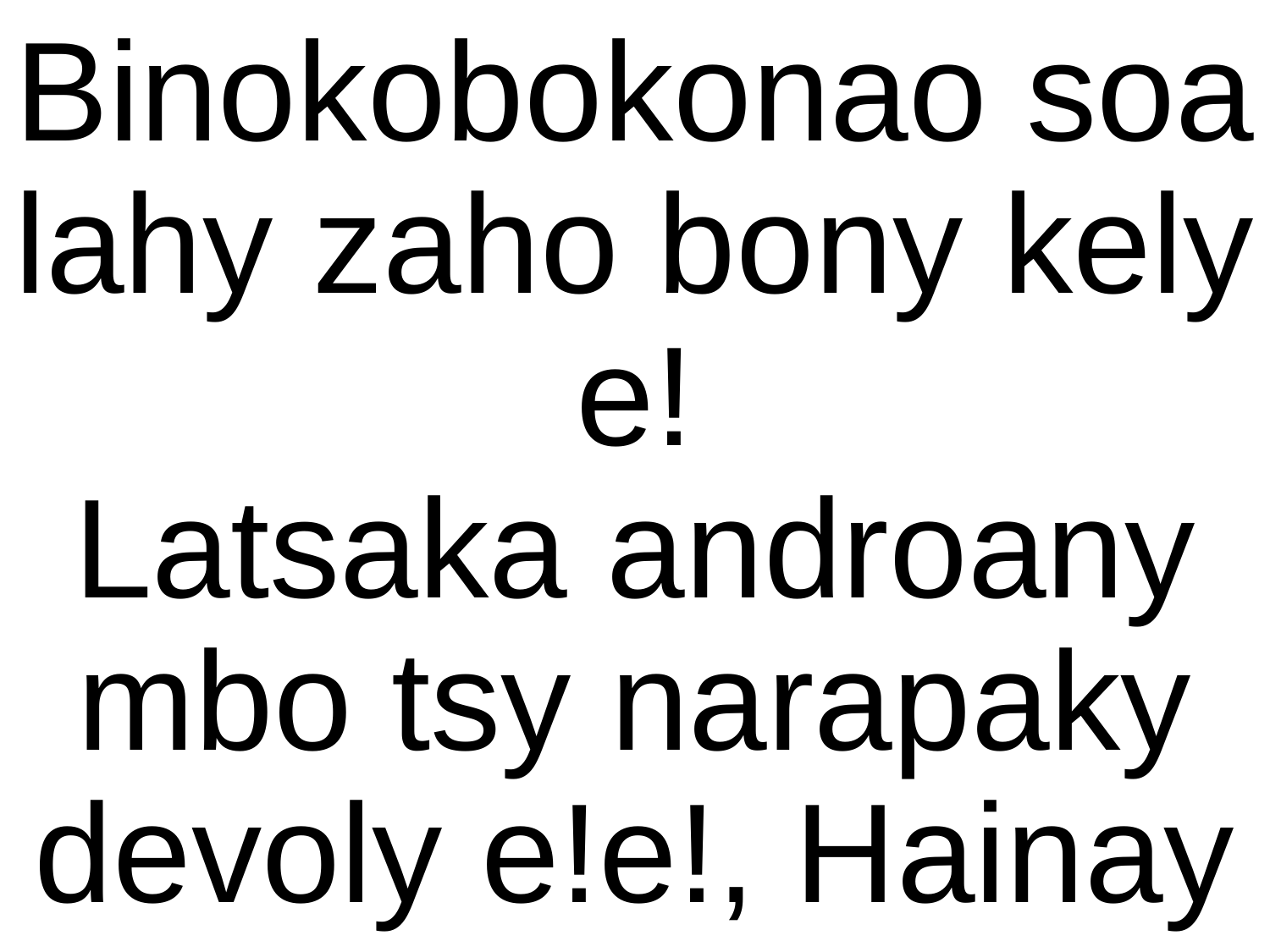

# Binokobokonao soa lahy zaho bony kely e! Latsaka androany mbo tsy narapaky devoly e!e!, Hainay